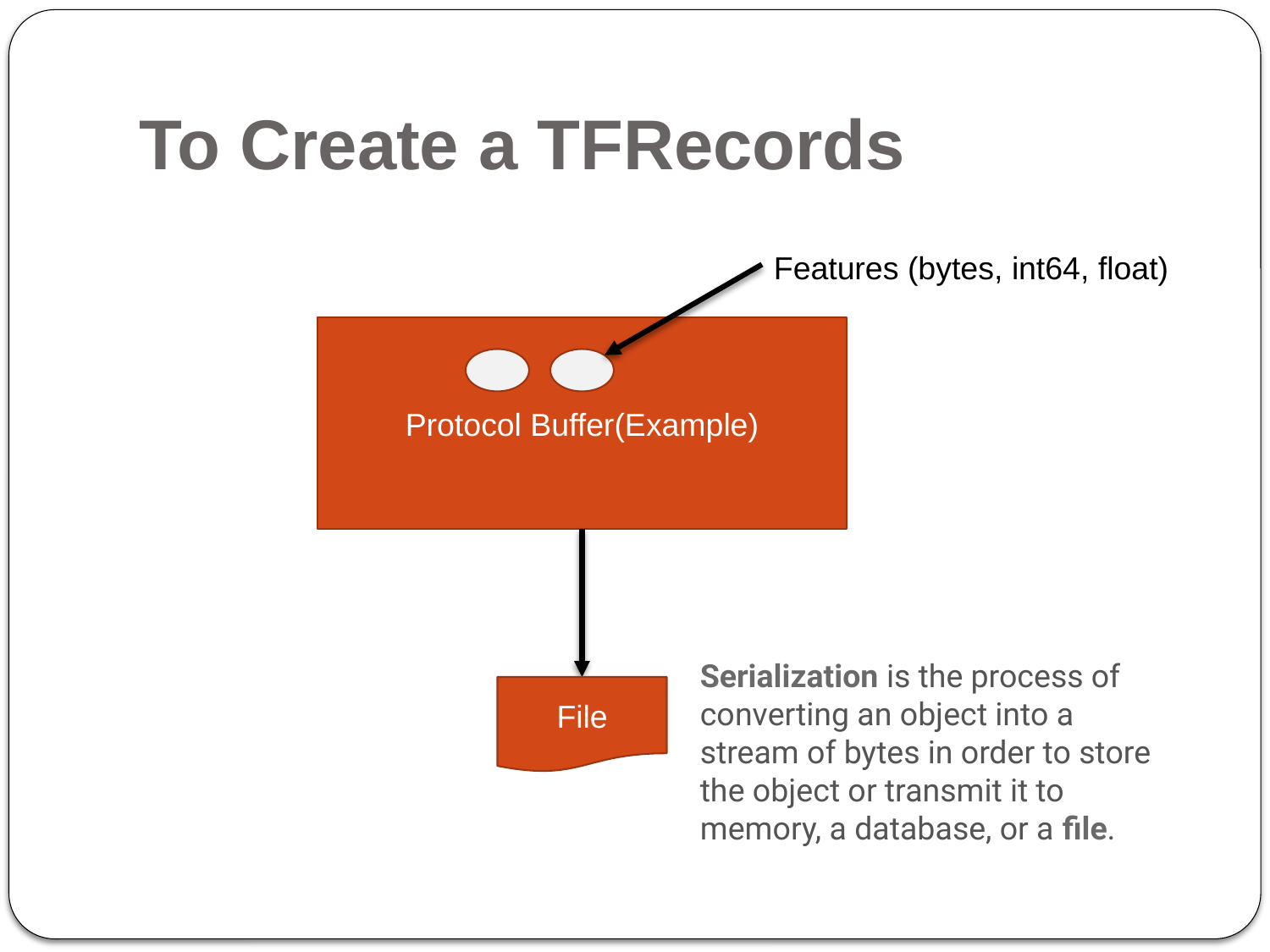

# To Create a TFRecords
Features (bytes, int64, float)
Protocol Buffer(Example)

Serialization is the process of converting an object into a stream of bytes in order to store the object or transmit it to memory, a database, or a file.
File